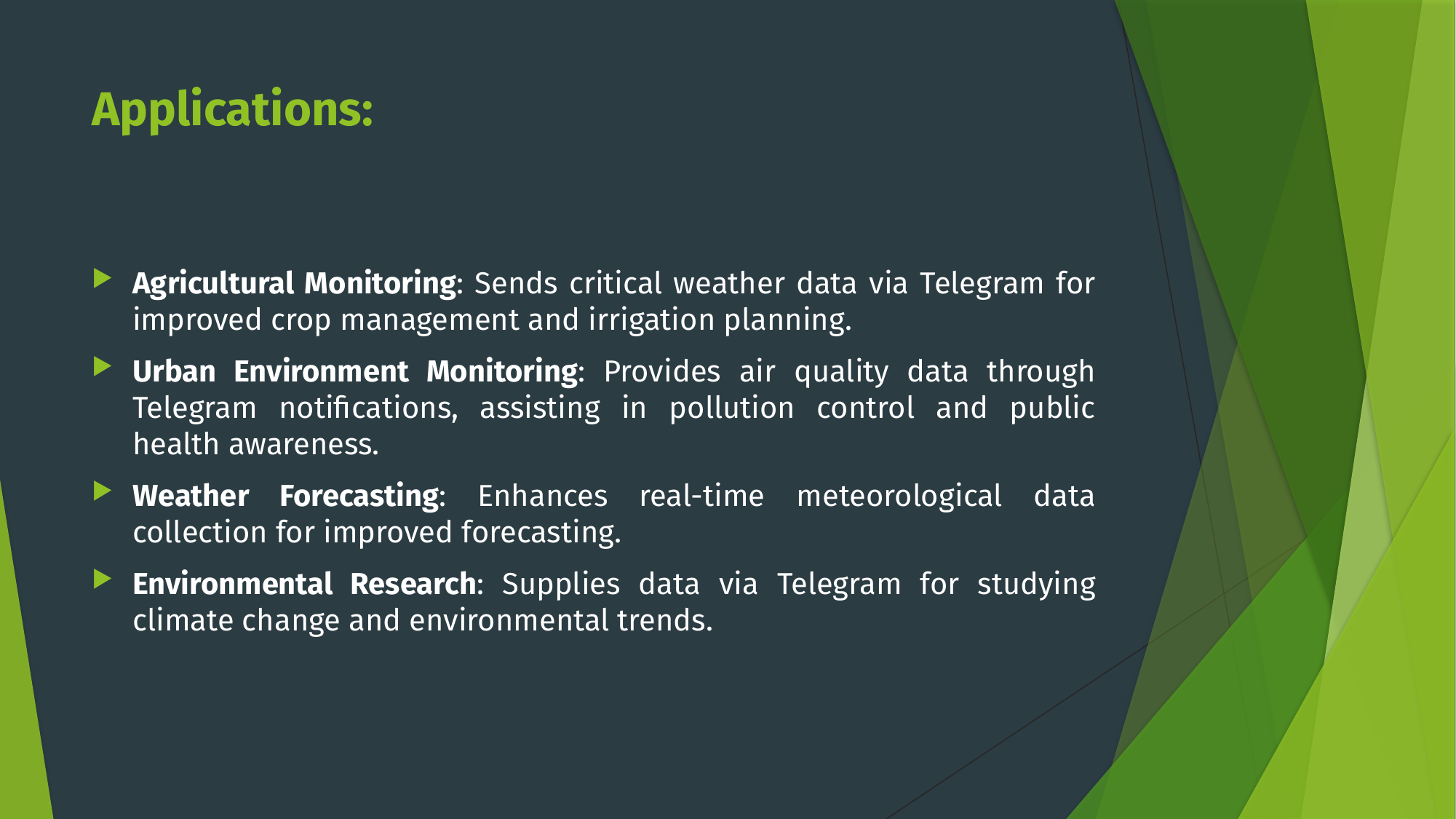

# Applications:
Agricultural Monitoring: Sends critical weather data via Telegram for improved crop management and irrigation planning.
Urban Environment Monitoring: Provides air quality data through Telegram notifications, assisting in pollution control and public health awareness.
Weather Forecasting: Enhances real-time meteorological data collection for improved forecasting.
Environmental Research: Supplies data via Telegram for studying climate change and environmental trends.